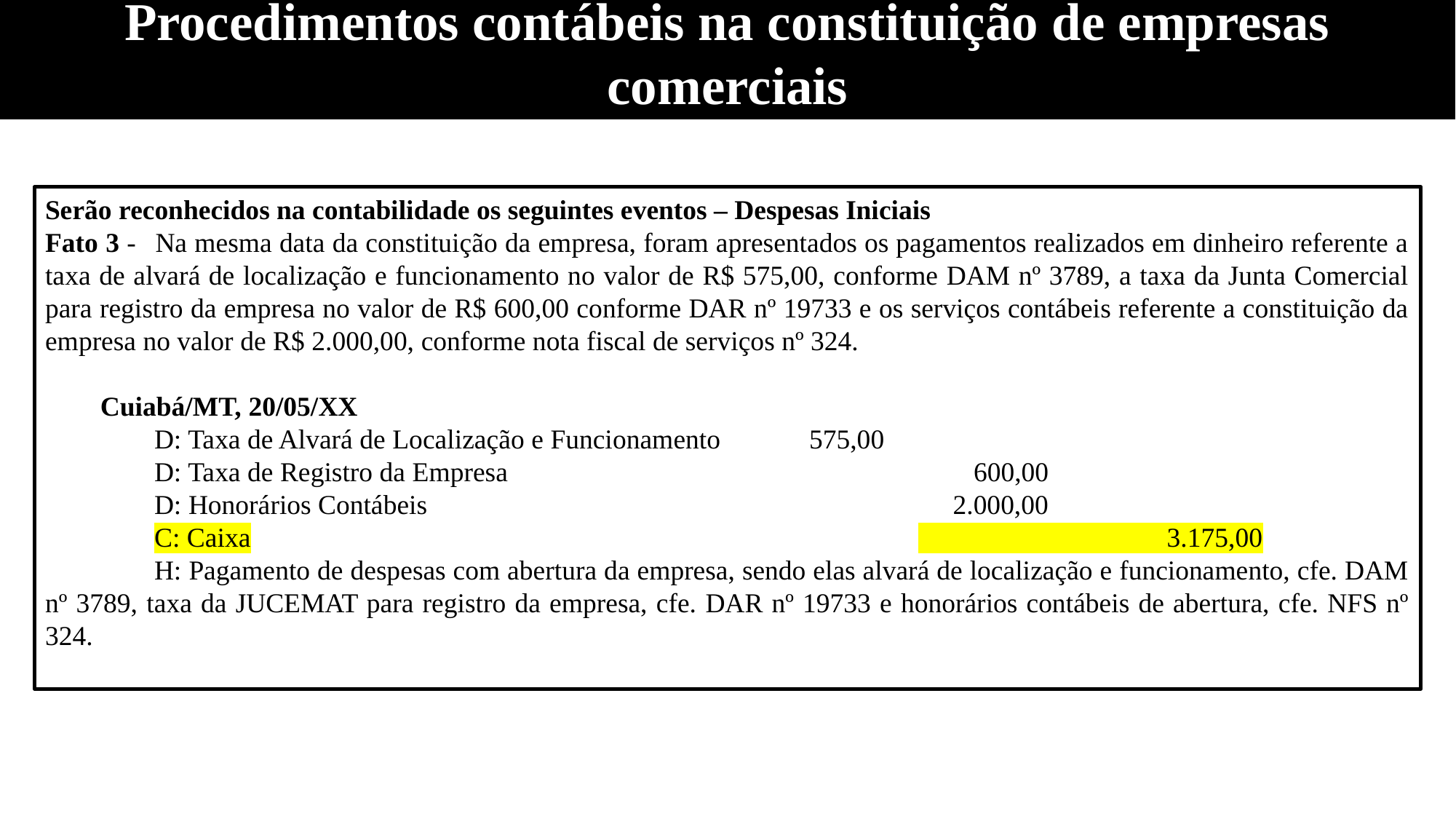

Procedimentos contábeis na constituição de empresas comerciais

Serão reconhecidos na contabilidade os seguintes eventos – Despesas Iniciais
Fato 3 -	Na mesma data da constituição da empresa, foram apresentados os pagamentos realizados em dinheiro referente a taxa de alvará de localização e funcionamento no valor de R$ 575,00, conforme DAM nº 3789, a taxa da Junta Comercial para registro da empresa no valor de R$ 600,00 conforme DAR nº 19733 e os serviços contábeis referente a constituição da empresa no valor de R$ 2.000,00, conforme nota fiscal de serviços nº 324.

        Cuiabá/MT, 20/05/XX
	D: Taxa de Alvará de Localização e Funcionamento	575,00
	D: Taxa de Registro da Empresa				        600,00
	D: Honorários Contábeis					     2.000,00
	C: Caixa							                                    3.175,00
	H: Pagamento de despesas com abertura da empresa, sendo elas alvará de localização e funcionamento, cfe. DAM nº 3789, taxa da JUCEMAT para registro da empresa, cfe. DAR nº 19733 e honorários contábeis de abertura, cfe. NFS nº 324.